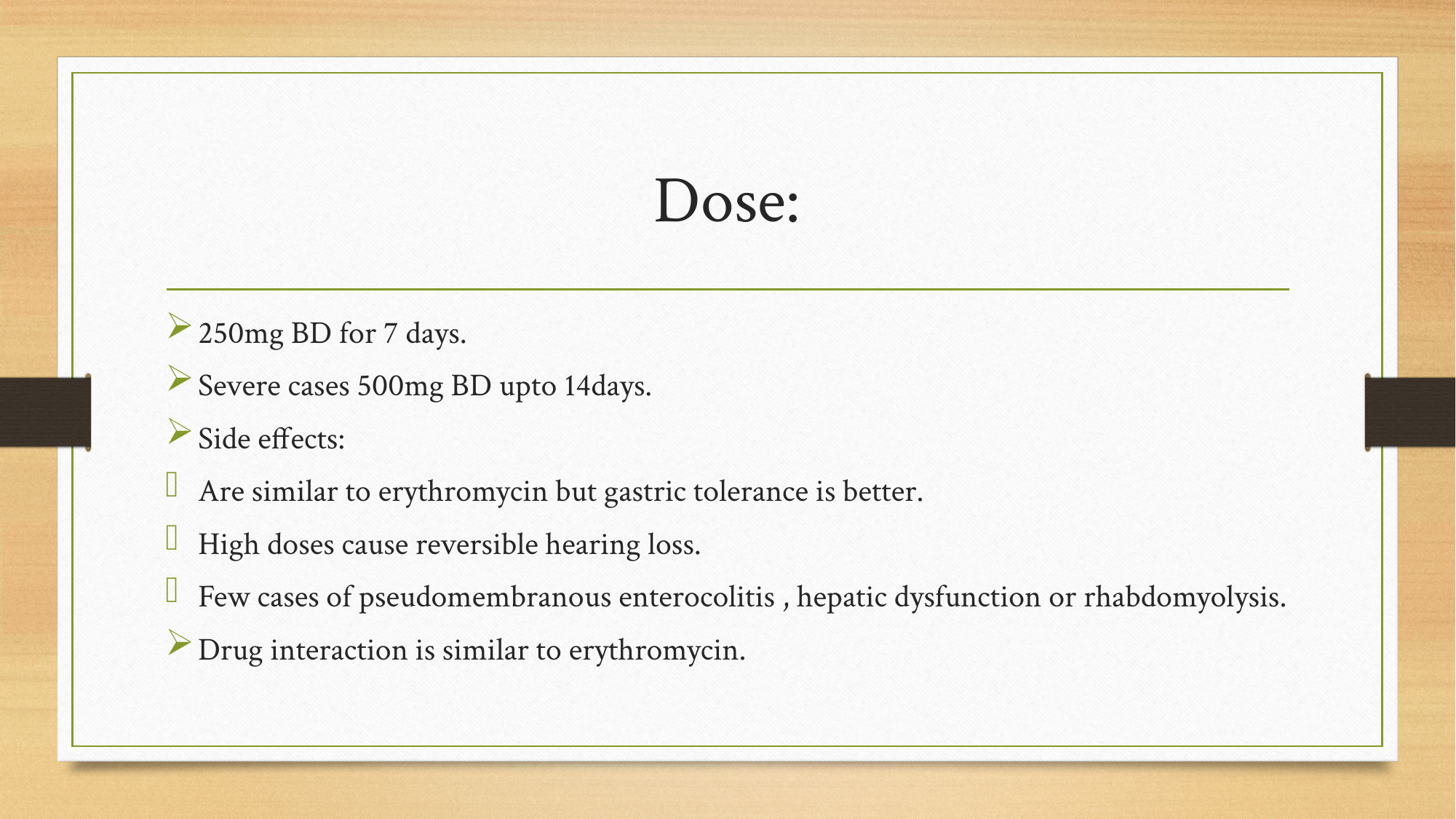

# Dose:
250mg BD for 7 days.
Severe cases 500mg BD upto 14days.
Side effects:
Are similar to erythromycin but gastric tolerance is better.
High doses cause reversible hearing loss.
Few cases of pseudomembranous enterocolitis , hepatic dysfunction or rhabdomyolysis.
Drug interaction is similar to erythromycin.